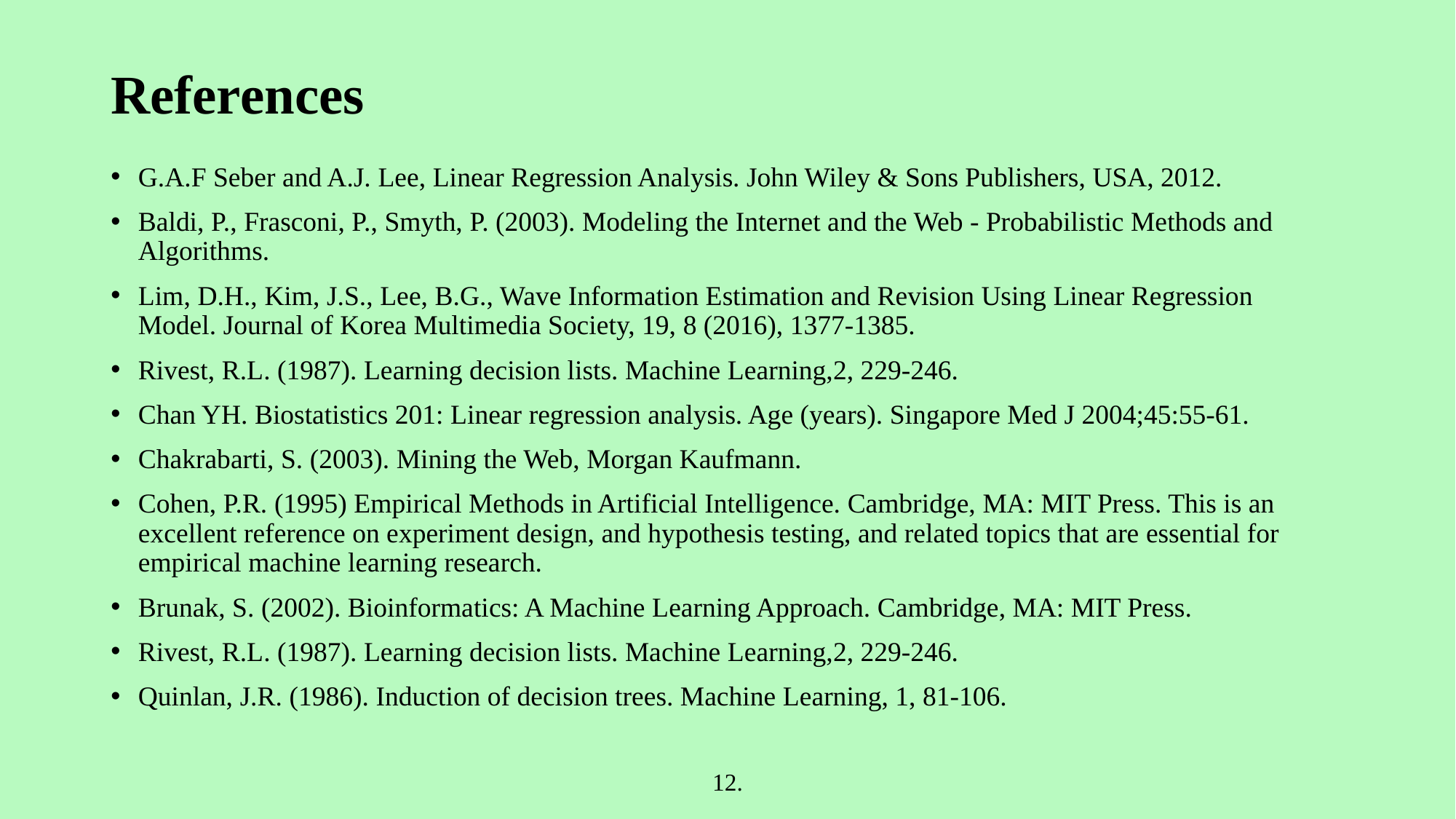

# References
G.A.F Seber and A.J. Lee, Linear Regression Analysis. John Wiley & Sons Publishers, USA, 2012.
Baldi, P., Frasconi, P., Smyth, P. (2003). Modeling the Internet and the Web - Probabilistic Methods and Algorithms.
Lim, D.H., Kim, J.S., Lee, B.G., Wave Information Estimation and Revision Using Linear Regression Model. Journal of Korea Multimedia Society, 19, 8 (2016), 1377-1385.
Rivest, R.L. (1987). Learning decision lists. Machine Learning,2, 229-246.
Chan YH. Biostatistics 201: Linear regression analysis. Age (years). Singapore Med J 2004;45:55-61.
Chakrabarti, S. (2003). Mining the Web, Morgan Kaufmann.
Cohen, P.R. (1995) Empirical Methods in Artificial Intelligence. Cambridge, MA: MIT Press. This is an excellent reference on experiment design, and hypothesis testing, and related topics that are essential for empirical machine learning research.
Brunak, S. (2002). Bioinformatics: A Machine Learning Approach. Cambridge, MA: MIT Press.
Rivest, R.L. (1987). Learning decision lists. Machine Learning,2, 229-246.
Quinlan, J.R. (1986). Induction of decision trees. Machine Learning, 1, 81-106.

12.